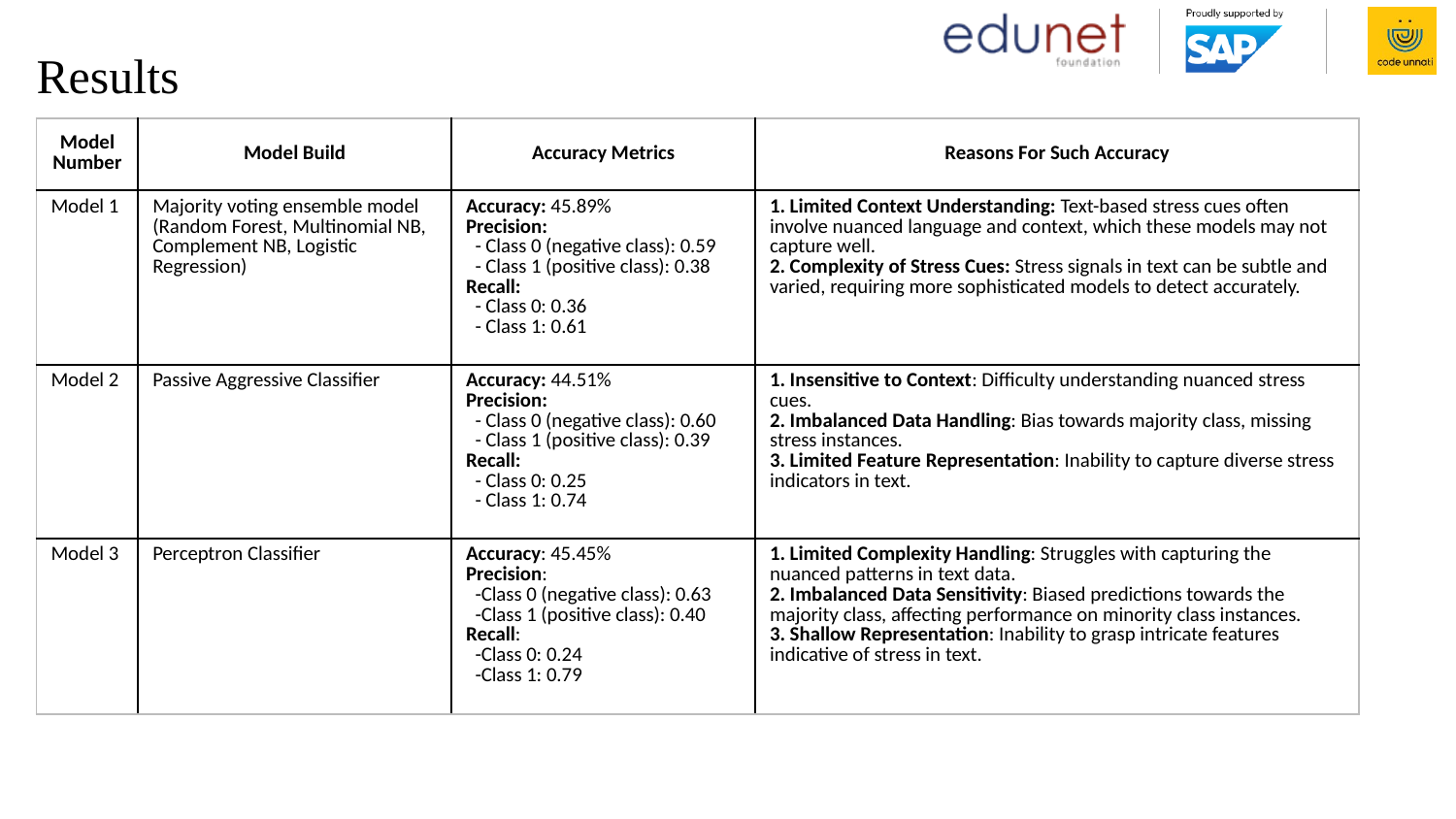

# Results
| Model Number | Model Build | Accuracy Metrics | Reasons For Such Accuracy |
| --- | --- | --- | --- |
| Model 1 | Majority voting ensemble model (Random Forest, Multinomial NB, Complement NB, Logistic Regression) | Accuracy: 45.89% Precision: - Class 0 (negative class): 0.59 - Class 1 (positive class): 0.38 Recall: - Class 0: 0.36 - Class 1: 0.61 | 1. Limited Context Understanding: Text-based stress cues often involve nuanced language and context, which these models may not capture well. 2. Complexity of Stress Cues: Stress signals in text can be subtle and varied, requiring more sophisticated models to detect accurately. |
| Model 2 | Passive Aggressive Classifier | Accuracy: 44.51% Precision: - Class 0 (negative class): 0.60 - Class 1 (positive class): 0.39 Recall: - Class 0: 0.25 - Class 1: 0.74 | 1. Insensitive to Context: Difficulty understanding nuanced stress cues. 2. Imbalanced Data Handling: Bias towards majority class, missing stress instances. 3. Limited Feature Representation: Inability to capture diverse stress indicators in text. |
| Model 3 | Perceptron Classifier | Accuracy: 45.45% Precision: -Class 0 (negative class): 0.63 -Class 1 (positive class): 0.40 Recall: -Class 0: 0.24 -Class 1: 0.79 | 1. Limited Complexity Handling: Struggles with capturing the nuanced patterns in text data. 2. Imbalanced Data Sensitivity: Biased predictions towards the majority class, affecting performance on minority class instances. 3. Shallow Representation: Inability to grasp intricate features indicative of stress in text. |